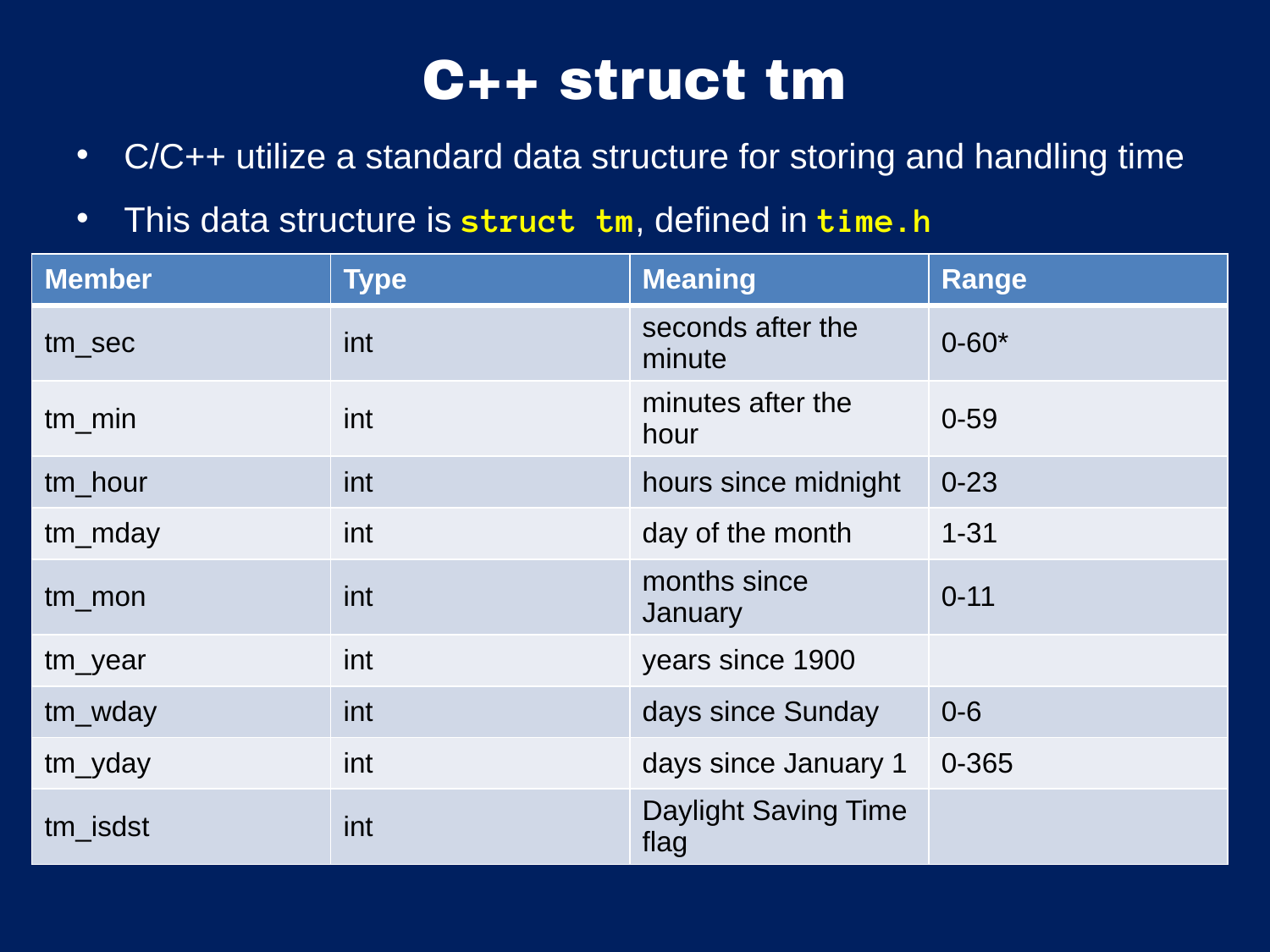

# C++ struct tm
C/C++ utilize a standard data structure for storing and handling time
This data structure is struct tm, defined in time.h
| Member | Type | Meaning | Range |
| --- | --- | --- | --- |
| tm\_sec | int | seconds after the minute | 0-60\* |
| tm\_min | int | minutes after the hour | 0-59 |
| tm\_hour | int | hours since midnight | 0-23 |
| tm\_mday | int | day of the month | 1-31 |
| tm\_mon | int | months since January | 0-11 |
| tm\_year | int | years since 1900 |  |
| tm\_wday | int | days since Sunday | 0-6 |
| tm\_yday | int | days since January 1 | 0-365 |
| tm\_isdst | int | Daylight Saving Time flag |  |